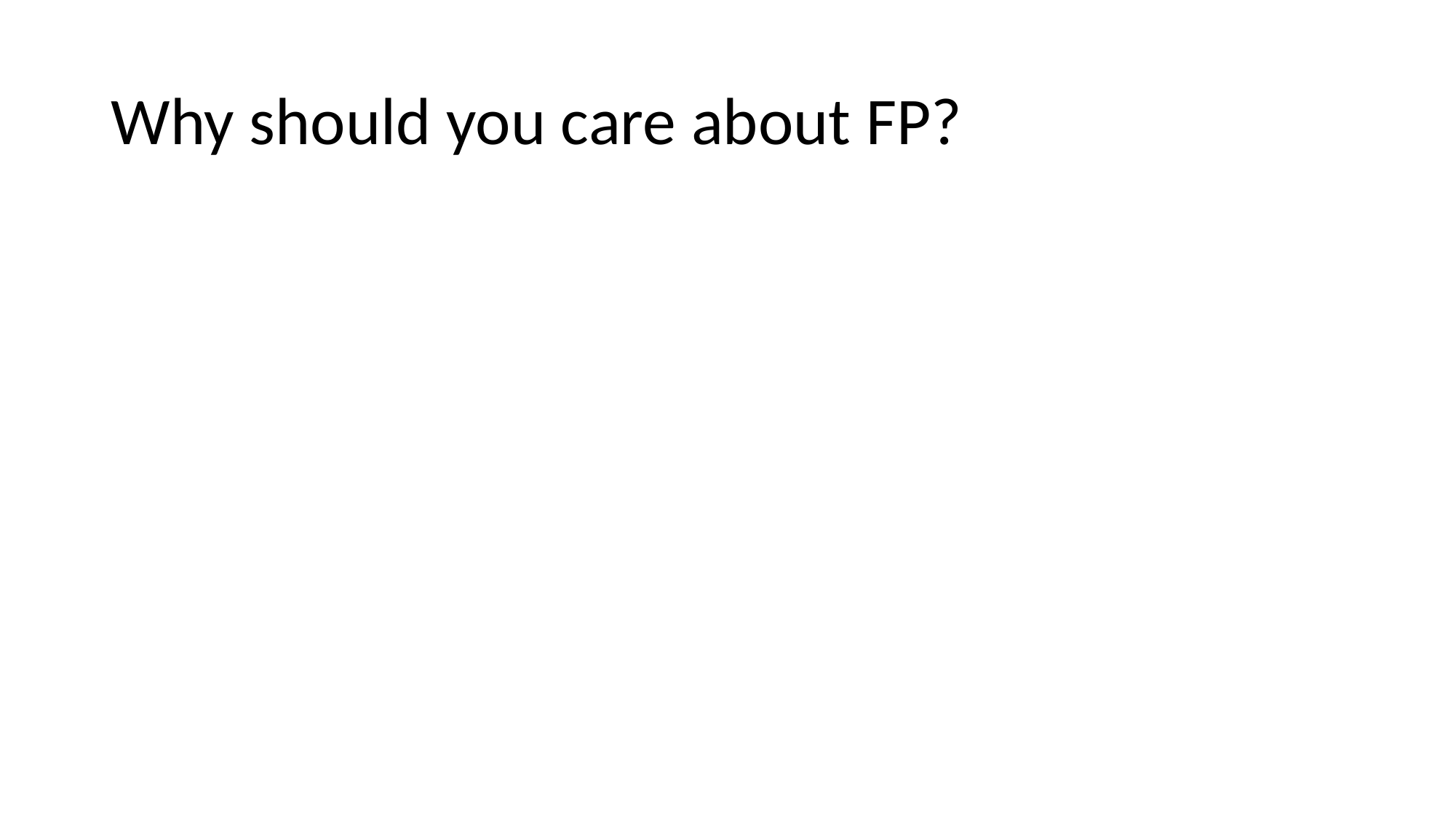

# Why should you care about FP?